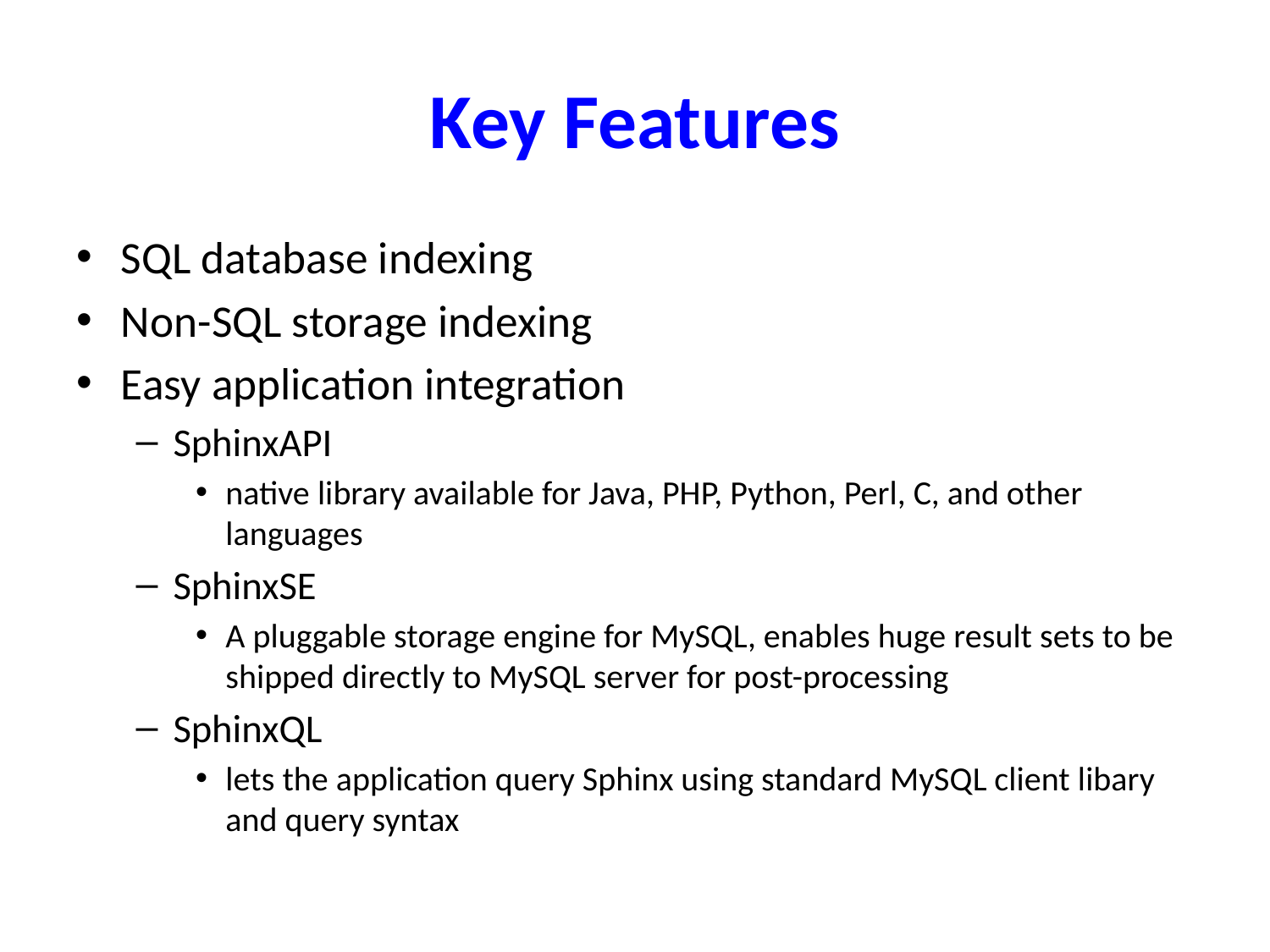

# Key Features
SQL database indexing
Non-SQL storage indexing
Easy application integration
SphinxAPI
native library available for Java, PHP, Python, Perl, C, and other languages
SphinxSE
A pluggable storage engine for MySQL, enables huge result sets to be shipped directly to MySQL server for post-processing
SphinxQL
lets the application query Sphinx using standard MySQL client libary and query syntax